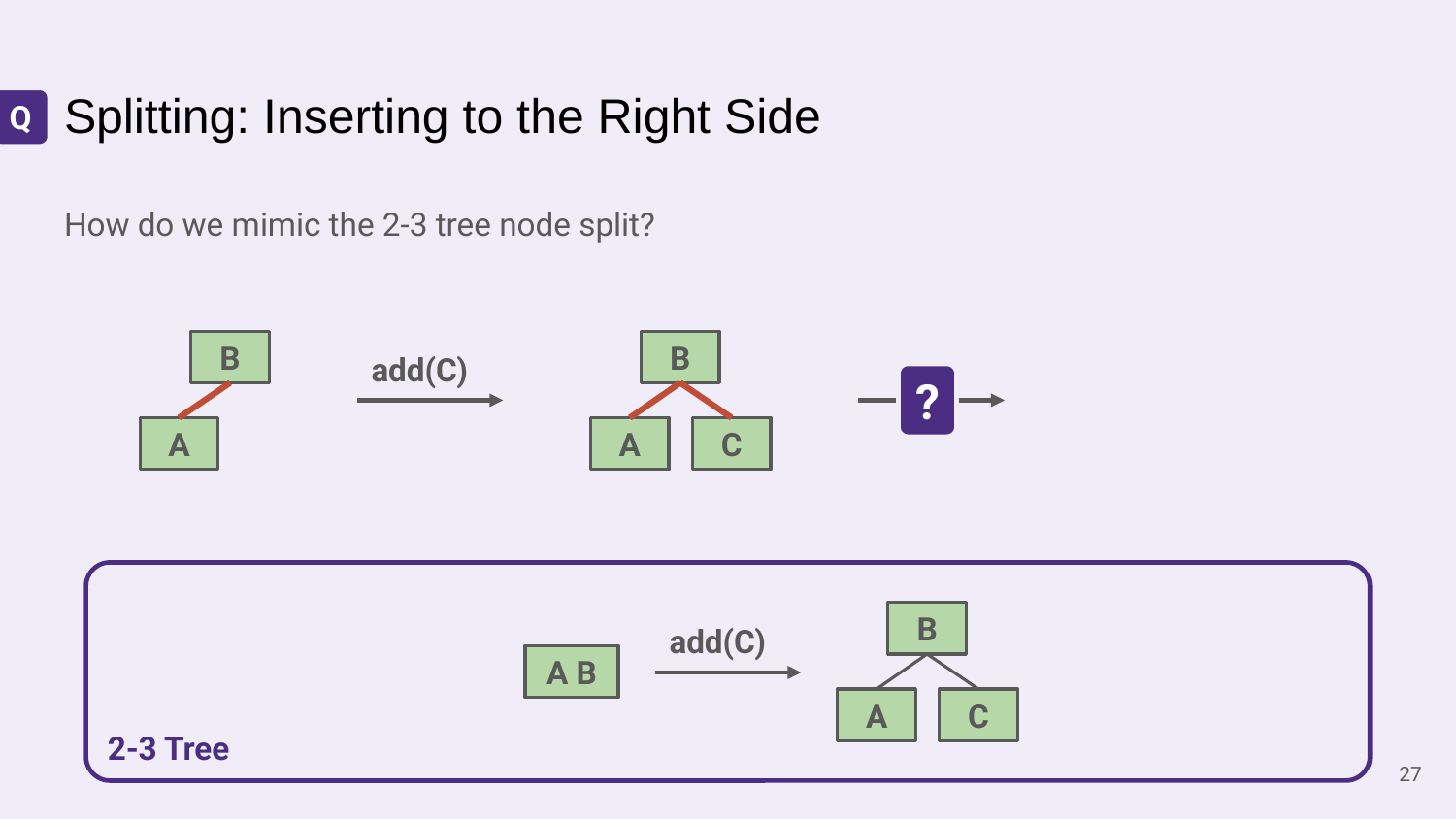

# Splitting: Inserting to the Right Side
Q
How do we mimic the 2-3 tree node split?
B
A
B
A
C
add(C)
?
2-3 Tree
B
A
C
add(C)
A B
27